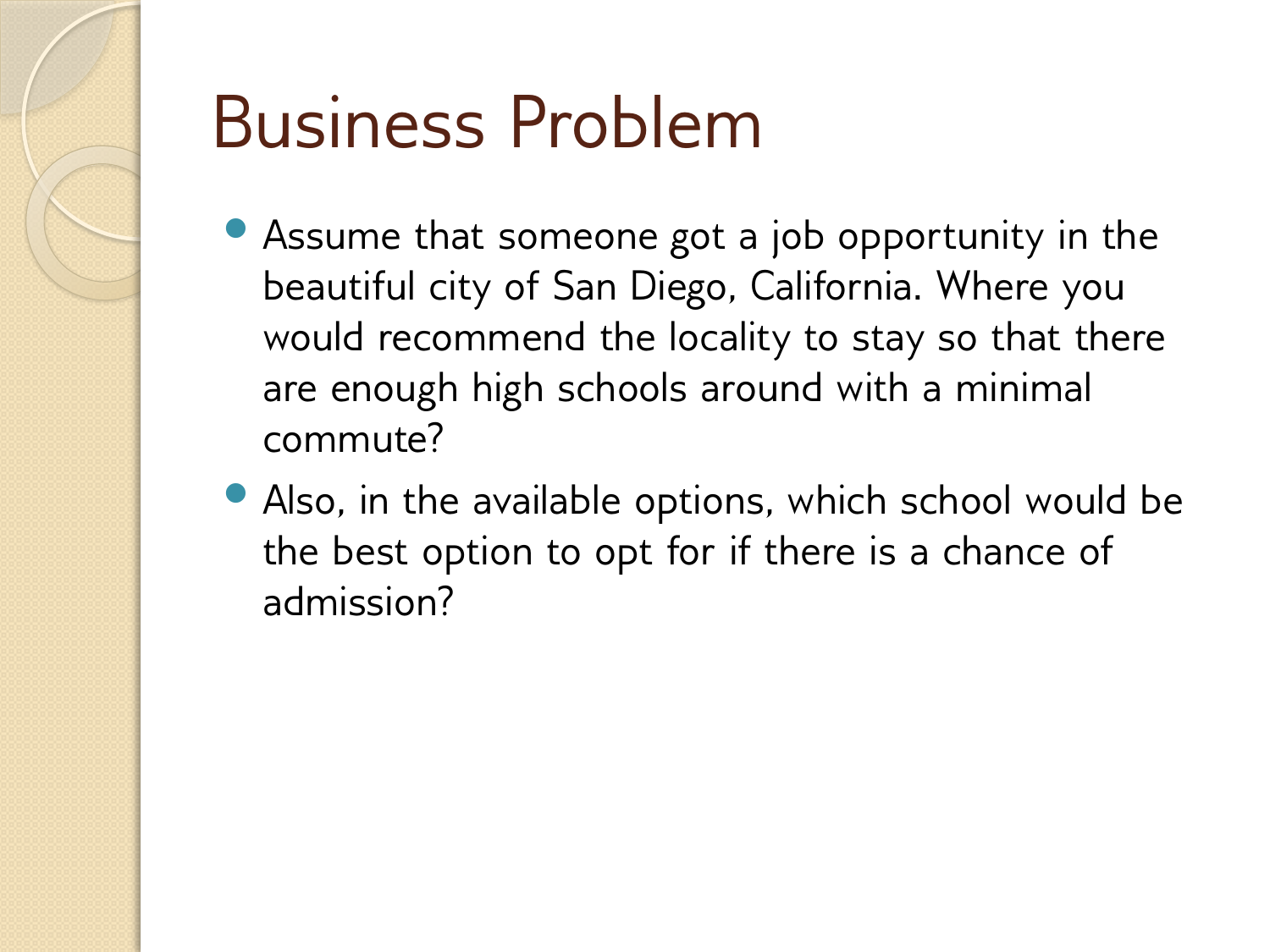

# Business Problem
Assume that someone got a job opportunity in the beautiful city of San Diego, California. Where you would recommend the locality to stay so that there are enough high schools around with a minimal commute?
Also, in the available options, which school would be the best option to opt for if there is a chance of admission?